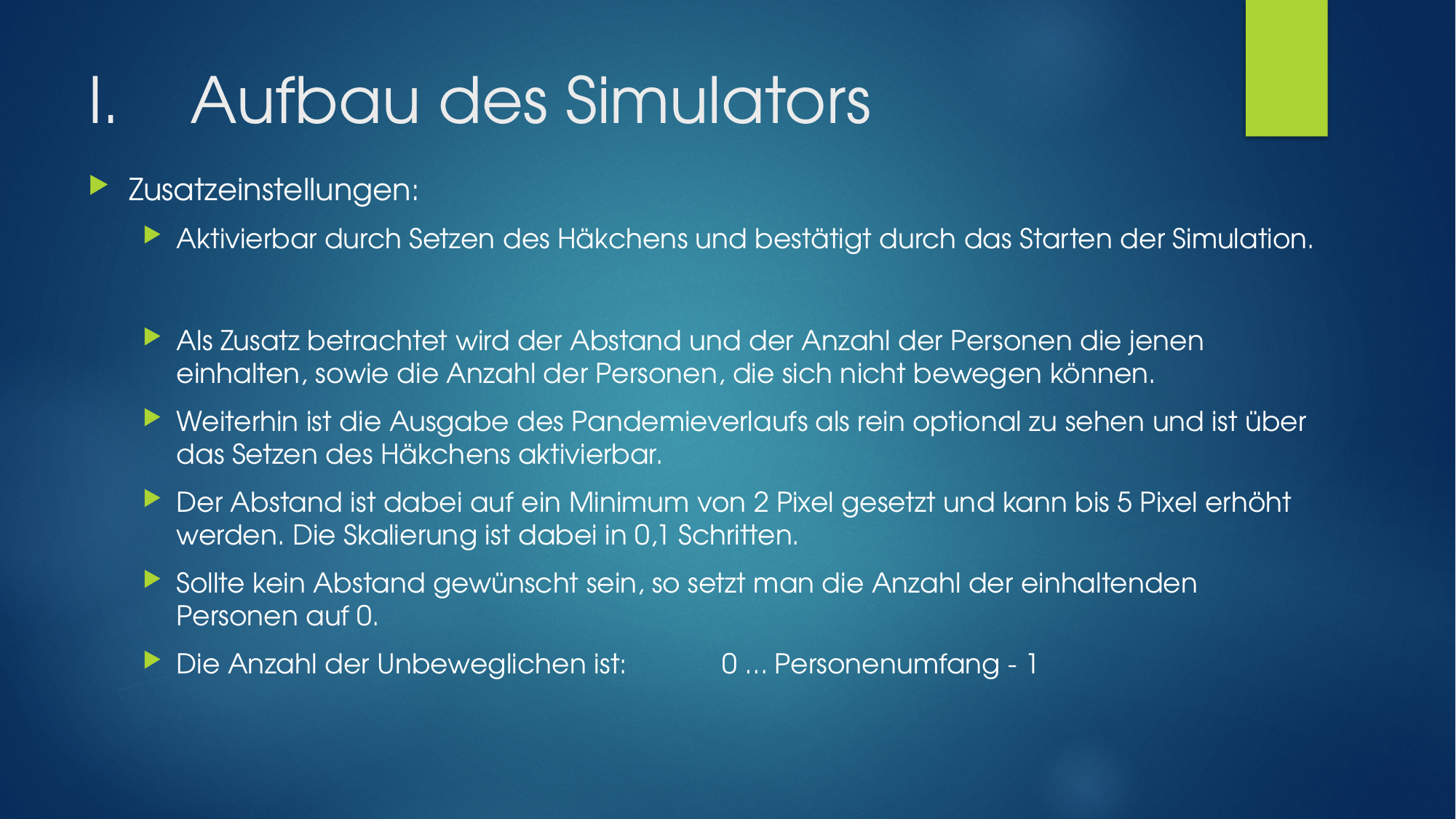

# Aufbau des Simulators
Zusatzeinstellungen:
Aktivierbar durch Setzen des Häkchens und bestätigt durch das Starten der Simulation.

Als Zusatz betrachtet wird der Abstand und der Anzahl der Personen die jenen einhalten, sowie die Anzahl der Personen, die sich nicht bewegen können.
Weiterhin ist die Ausgabe des Pandemieverlaufs als rein optional zu sehen und ist über das Setzen des Häkchens aktivierbar.
Der Abstand ist dabei auf ein Minimum von 2 Pixel gesetzt und kann bis 5 Pixel erhöht werden. Die Skalierung ist dabei in 0,1 Schritten.
Sollte kein Abstand gewünscht sein, so setzt man die Anzahl der einhaltenden Personen auf 0.
Die Anzahl der Unbeweglichen ist: 	0 … Personenumfang - 1